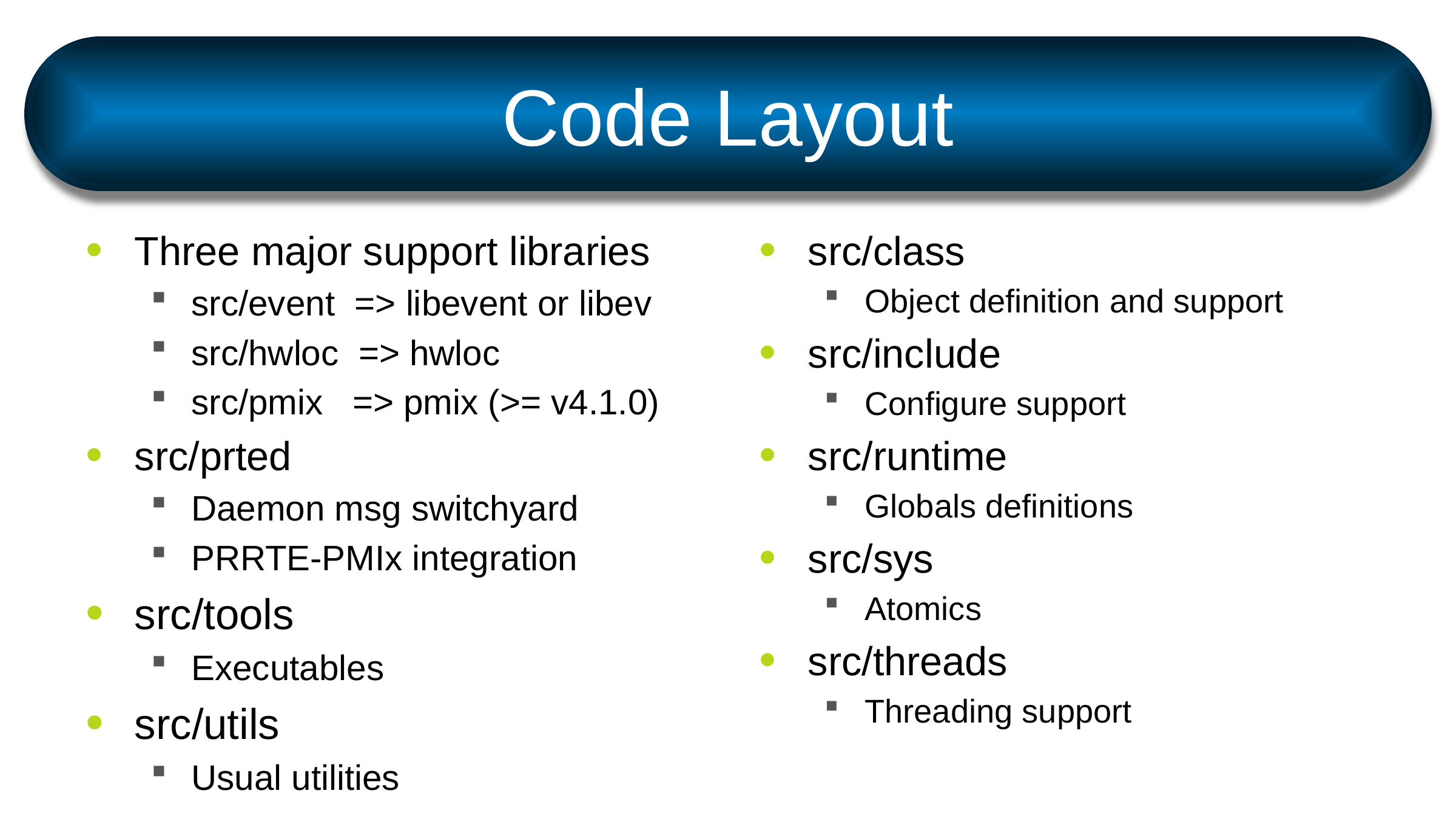

# Code Layout
Three major support libraries
src/event  => libevent or libev
src/hwloc  => hwloc
src/pmix   => pmix (>= v4.1.0)
src/prted
Daemon msg switchyard
PRRTE-PMIx integration
src/tools
Executables
src/utils
Usual utilities

src/class
Object definition and support
src/include
Configure support
src/runtime
Globals definitions
src/sys
Atomics
src/threads
Threading support